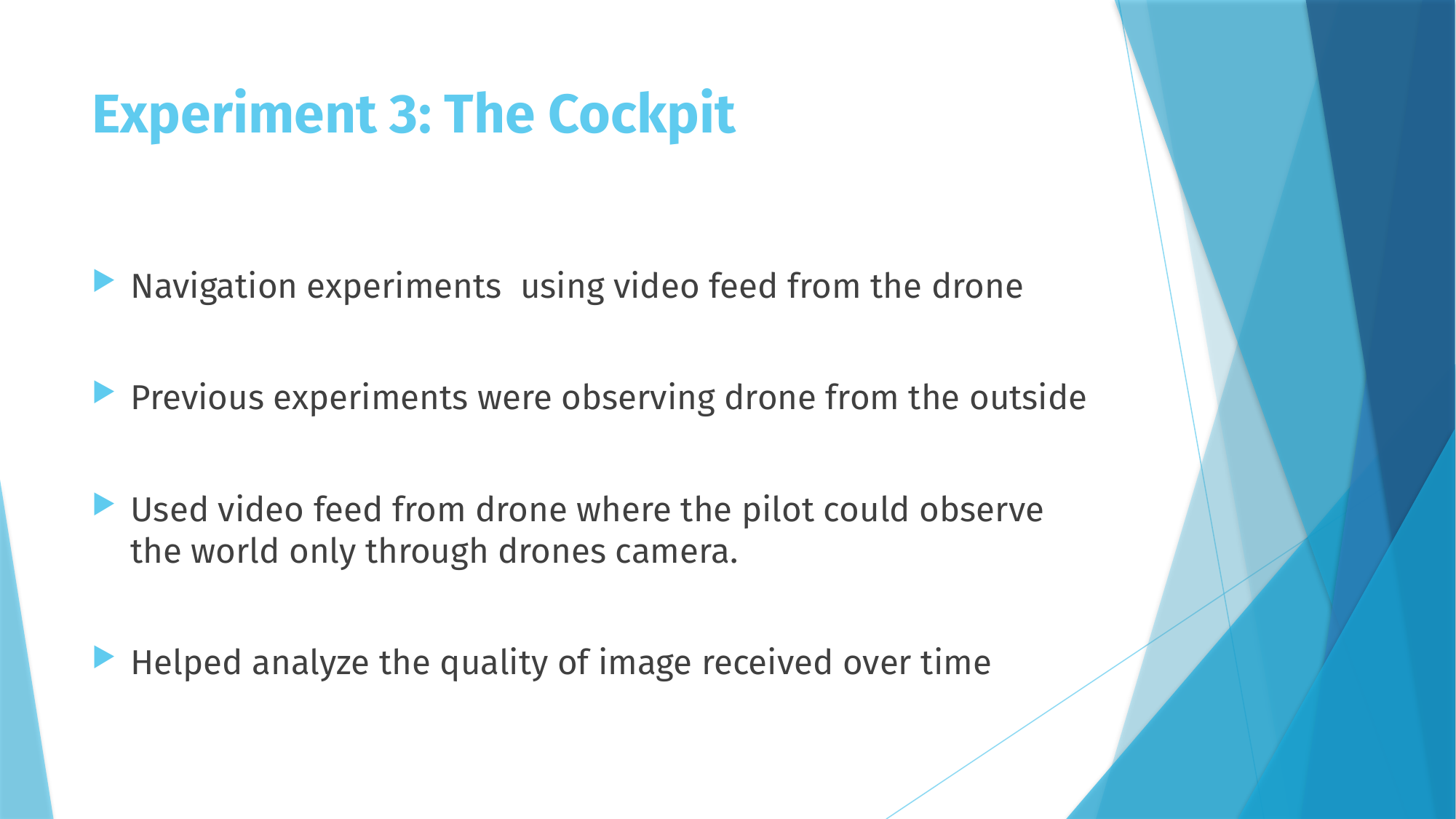

# Experiment 3: The Cockpit
Navigation experiments  using video feed from the drone

Previous experiments were observing drone from the outside

Used video feed from drone where the pilot could observe the world only through drones camera.

Helped analyze the quality of image received over time